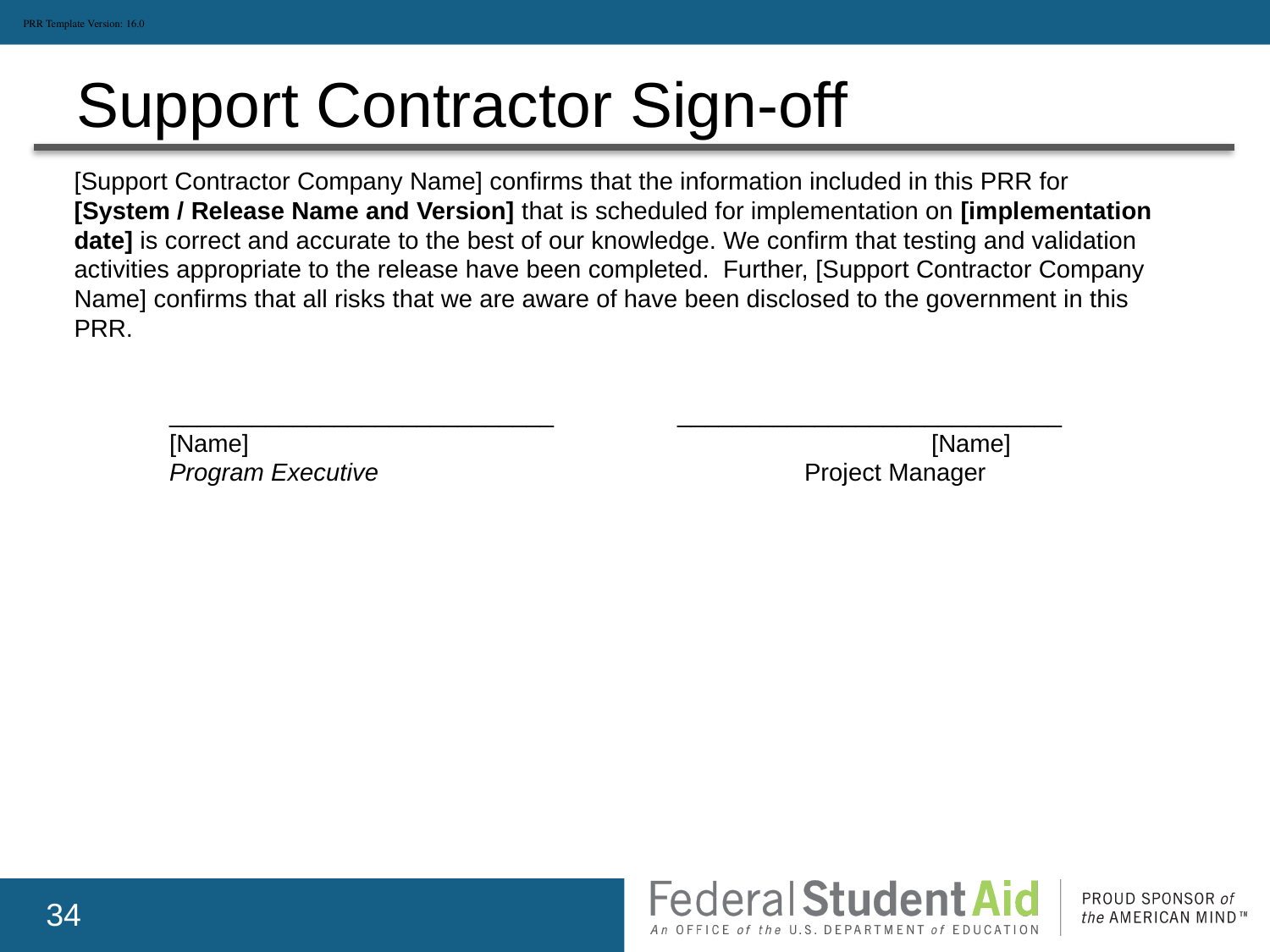

PRR Template Version: 16.0
# Support Contractor Sign-off
[Support Contractor Company Name] confirms that the information included in this PRR for [System / Release Name and Version] that is scheduled for implementation on [implementation date] is correct and accurate to the best of our knowledge. We confirm that testing and validation activities appropriate to the release have been completed.  Further, [Support Contractor Company Name] confirms that all risks that we are aware of have been disclosed to the government in this PRR.
____________________________	____________________________
[Name]						[Name]
Program Executive				Project Manager